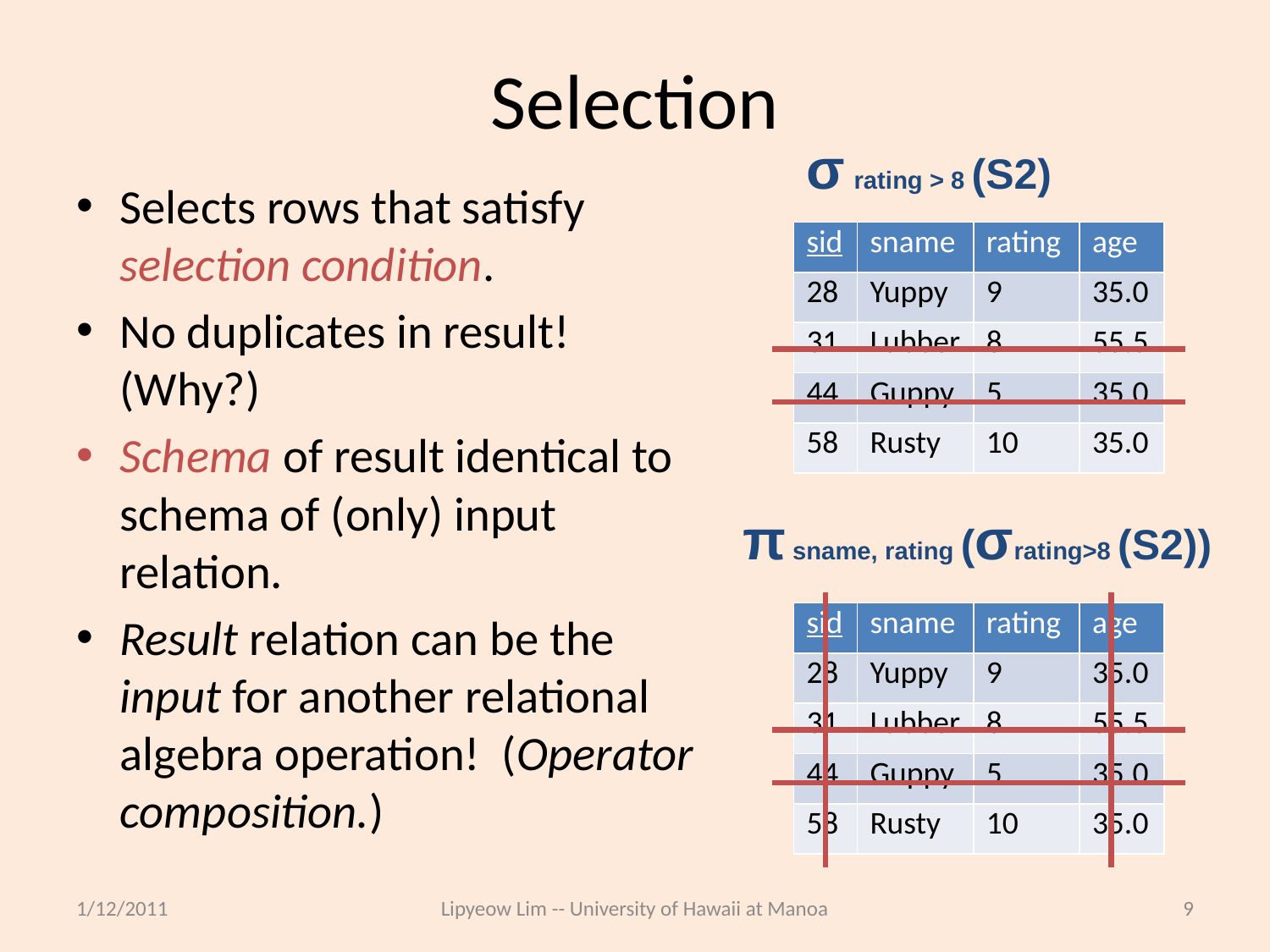

# Selection
σ rating > 8 (S2)
Selects rows that satisfy selection condition.
No duplicates in result!  (Why?)
Schema of result identical to schema of (only) input relation.
Result relation can be the input for another relational algebra operation!  (Operator composition.)

| sid | sname | rating | age |
| --- | --- | --- | --- |
| 28 | Yuppy | 9 | 35.0 |
| 31 | Lubber | 8 | 55.5 |
| 44 | Guppy | 5 | 35.0 |
| 58 | Rusty | 10 | 35.0 |
π sname, rating (σrating>8 (S2))
| sid | sname | rating | age |
| --- | --- | --- | --- |
| 28 | Yuppy | 9 | 35.0 |
| 31 | Lubber | 8 | 55.5 |
| 44 | Guppy | 5 | 35.0 |
| 58 | Rusty | 10 | 35.0 |
1/12/2011
Lipyeow Lim -- University of Hawaii at Manoa
9